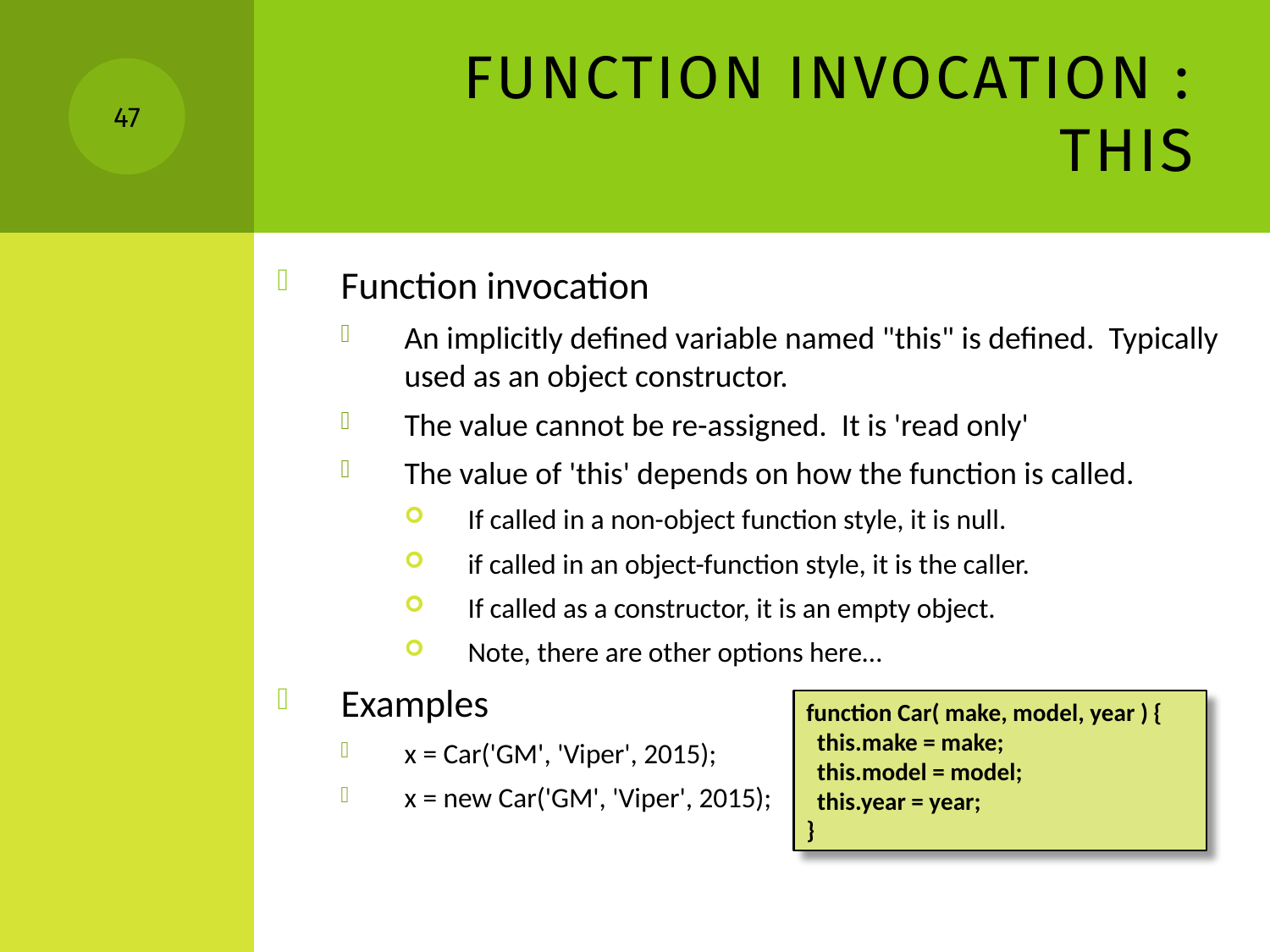

# Function Invocation : This
47
Function invocation
An implicitly defined variable named "this" is defined.  Typically used as an object constructor.
The value cannot be re-assigned.  It is 'read only'
The value of 'this' depends on how the function is called.
If called in a non-object function style, it is null.
if called in an object-function style, it is the caller.
If called as a constructor, it is an empty object.
Note, there are other options here…
Examples
x = Car('GM', 'Viper', 2015);
x = new Car('GM', 'Viper', 2015);
function Car( make, model, year ) {
  this.make = make;
  this.model = model;
  this.year = year;
}